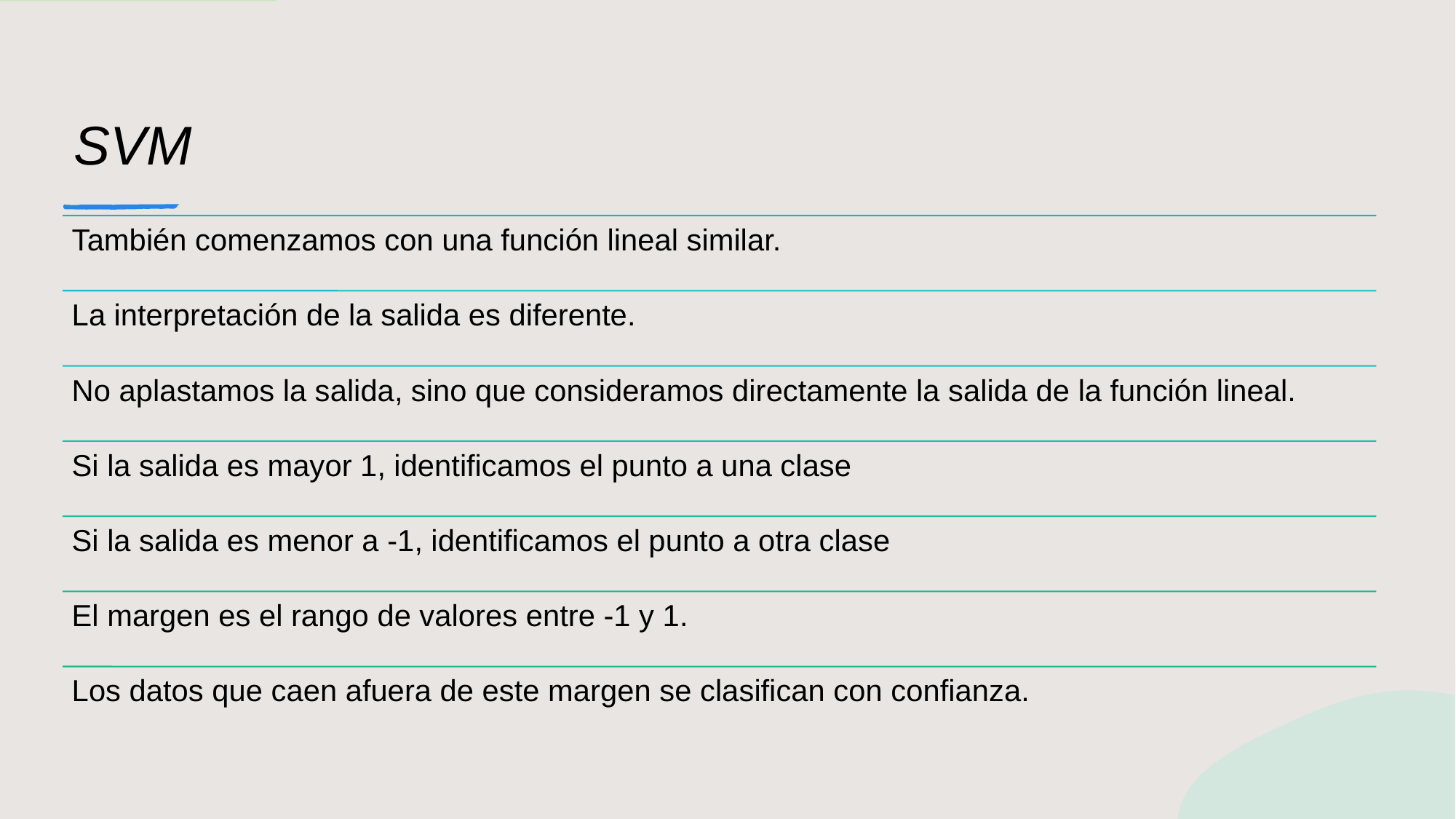

# SVM

También comenzamos con una función lineal similar.
La interpretación de la salida es diferente.
No aplastamos la salida, sino que consideramos directamente la salida de la función lineal.
Si la salida es mayor 1, identificamos el punto a una clase
Si la salida es menor a -1, identificamos el punto a otra clase
El margen es el rango de valores entre -1 y 1.
Los datos que caen afuera de este margen se clasifican con confianza.